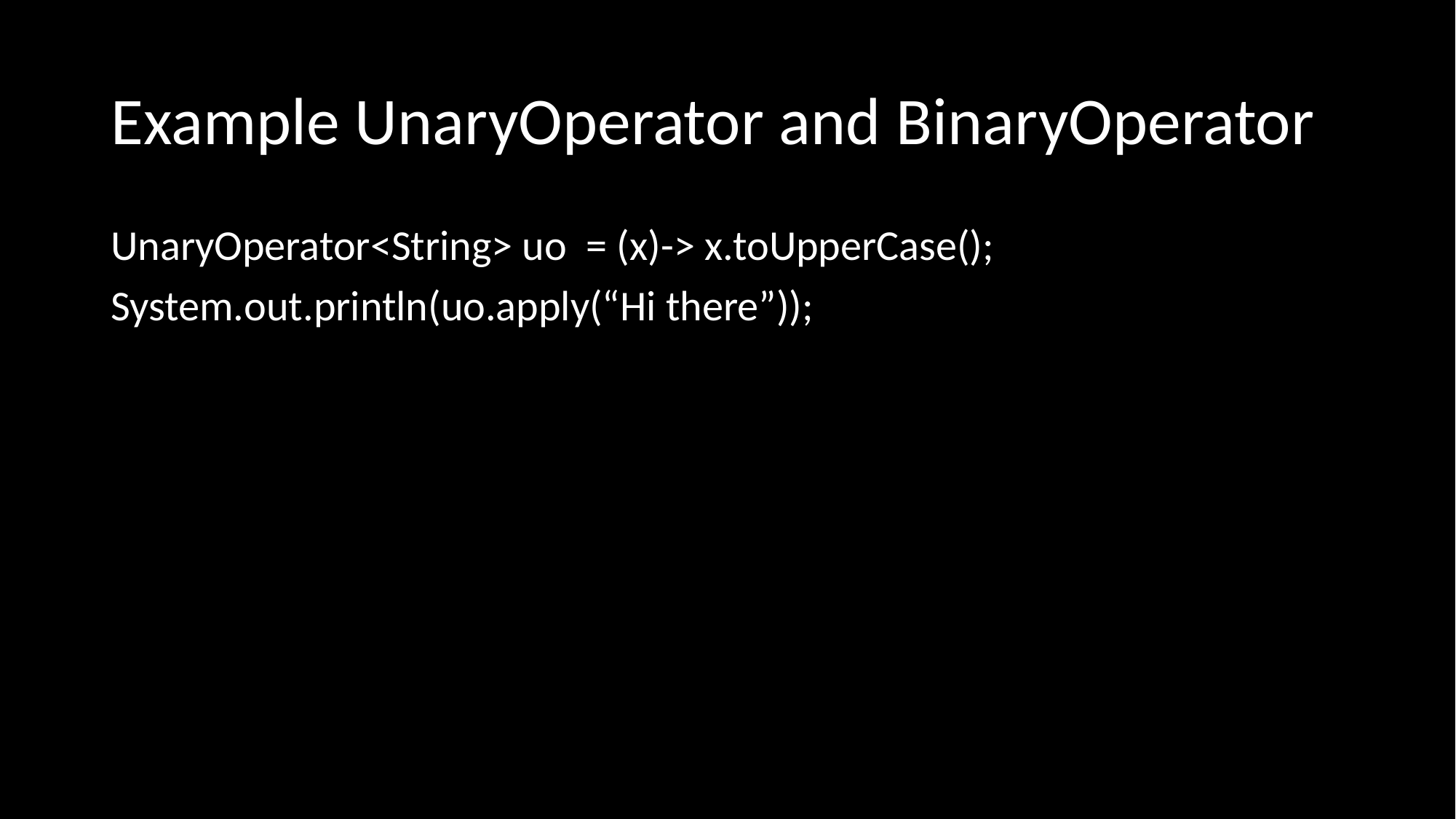

# Example UnaryOperator and BinaryOperator
UnaryOperator<String> uo  = (x)-> x.toUpperCase();
System.out.println(uo.apply(“Hi there”));